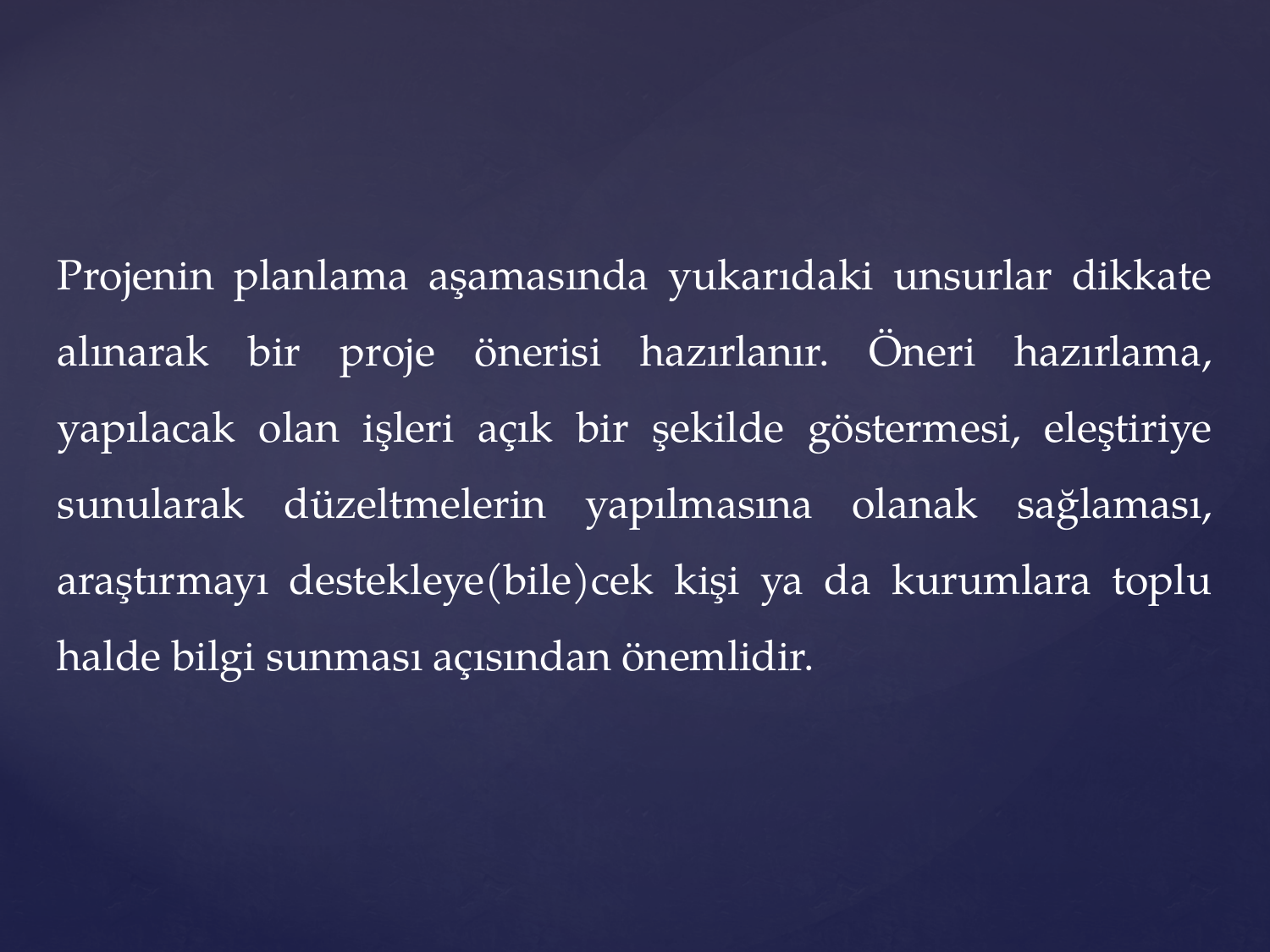

Projenin planlama aşamasında yukarıdaki unsurlar dikkate alınarak bir proje önerisi hazırlanır. Öneri hazırlama, yapılacak olan işleri açık bir şekilde göstermesi, eleştiriye sunularak düzeltmelerin yapılmasına olanak sağlaması, araştırmayı destekleye(bile)cek kişi ya da kurumlara toplu halde bilgi sunması açısından önemlidir.